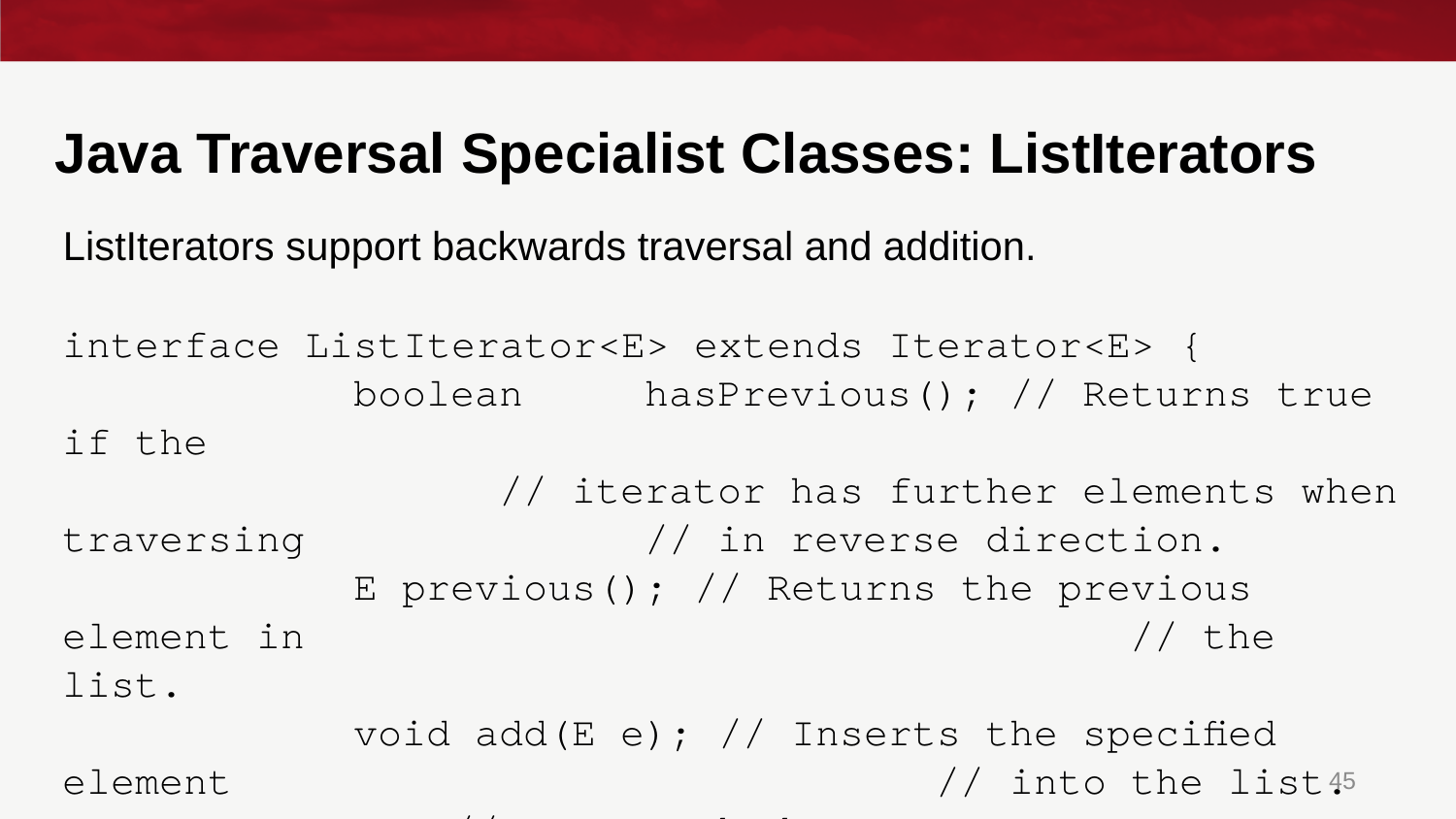

# Java Traversal Specialist Classes: ListIterators
ListIterators support backwards traversal and addition.

interface ListIterator<E> extends Iterator<E> {
		boolean 	hasPrevious(); // Returns true if the
			// iterator has further elements when traversing 			// in reverse direction.
		E previous(); // Returns the previous element in 						  // the list.
	 	void add(E e); // Inserts the specified element 			            // into the list.
		... // more methods
}